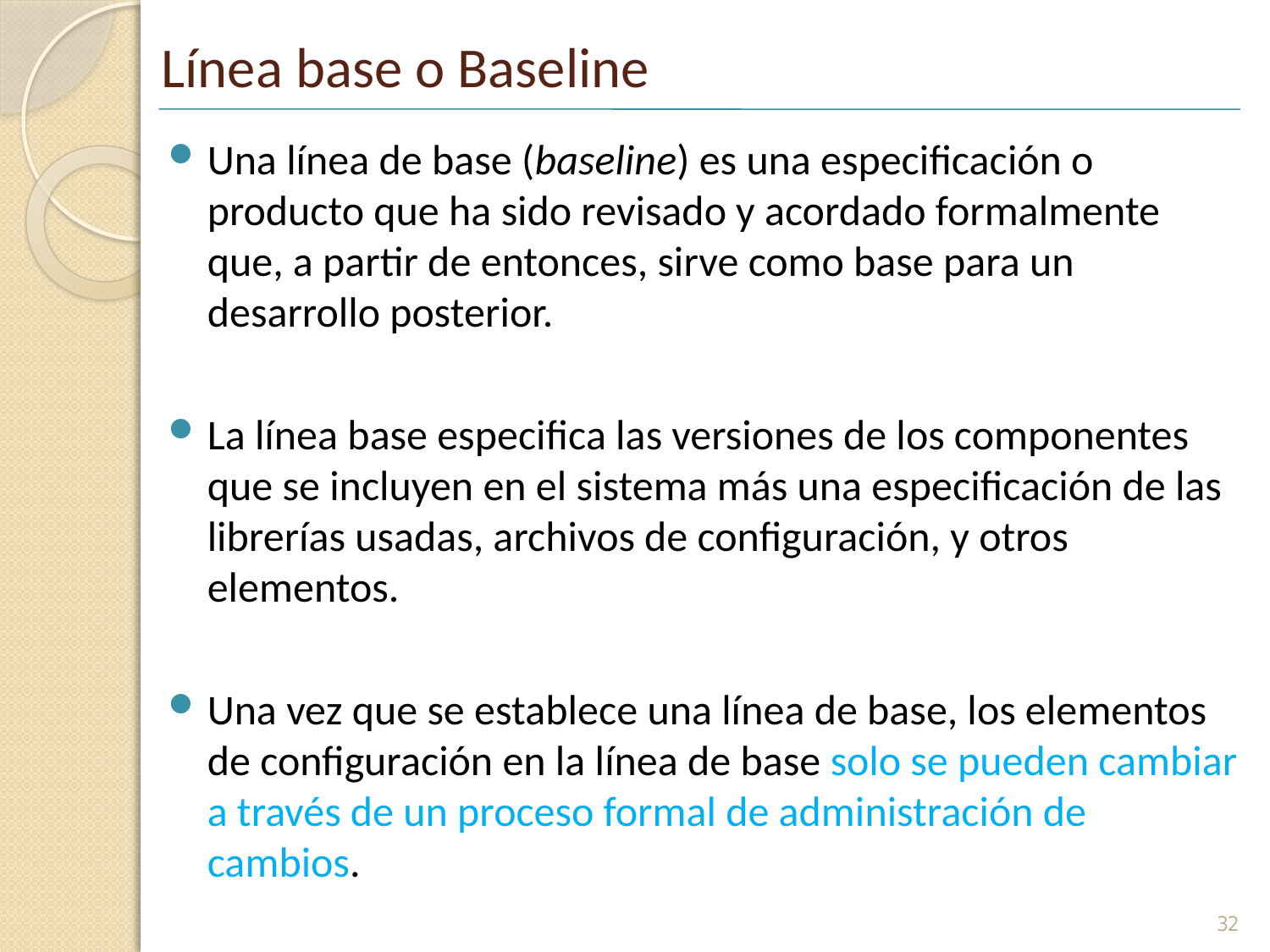

# Línea base o Baseline
Una línea de base (baseline) es una especificación o producto que ha sido revisado y acordado formalmente que, a partir de entonces, sirve como base para un desarrollo posterior.

La línea base especifica las versiones de los componentes que se incluyen en el sistema más una especificación de las librerías usadas, archivos de configuración, y otros elementos.

Una vez que se establece una línea de base, los elementos de configuración en la línea de base solo se pueden cambiar a través de un proceso formal de administración de cambios.
32